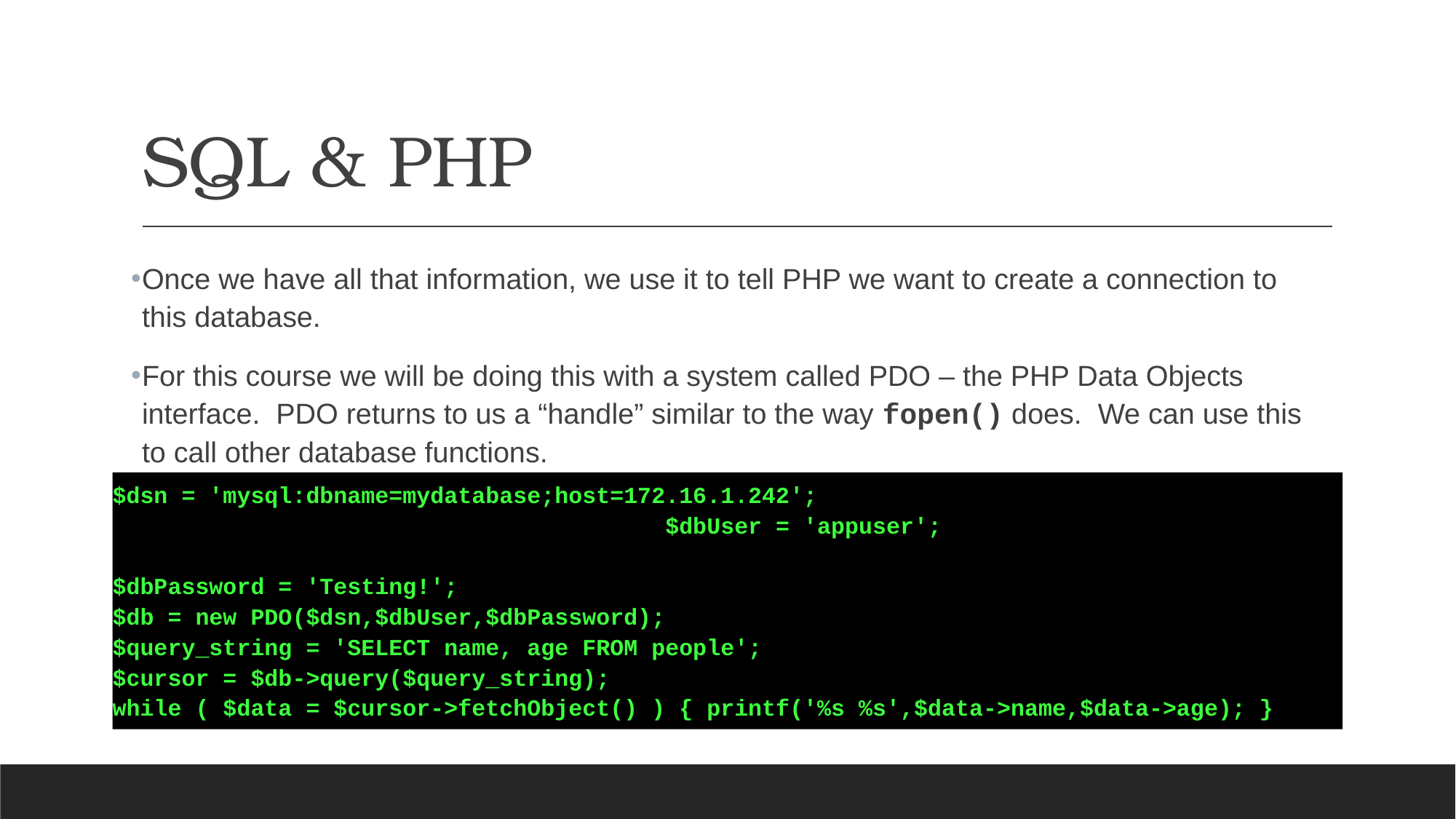

# SQL & PHP
Once we have all that information, we use it to tell PHP we want to create a connection to this database.
For this course we will be doing this with a system called PDO – the PHP Data Objects interface.  PDO returns to us a “handle” similar to the way fopen() does.  We can use this to call other database functions.

$dsn = 'mysql:dbname=mydatabase;host=172.16.1.242';                                                                              $dbUser = 'appuser';                                                                                                                     $dbPassword = 'Testing!';
$db = new PDO($dsn,$dbUser,$dbPassword);
$query_string = 'SELECT name, age FROM people';
$cursor = $db->query($query_string);
while ( $data = $cursor->fetchObject() ) { printf('%s %s',$data->name,$data->age); }